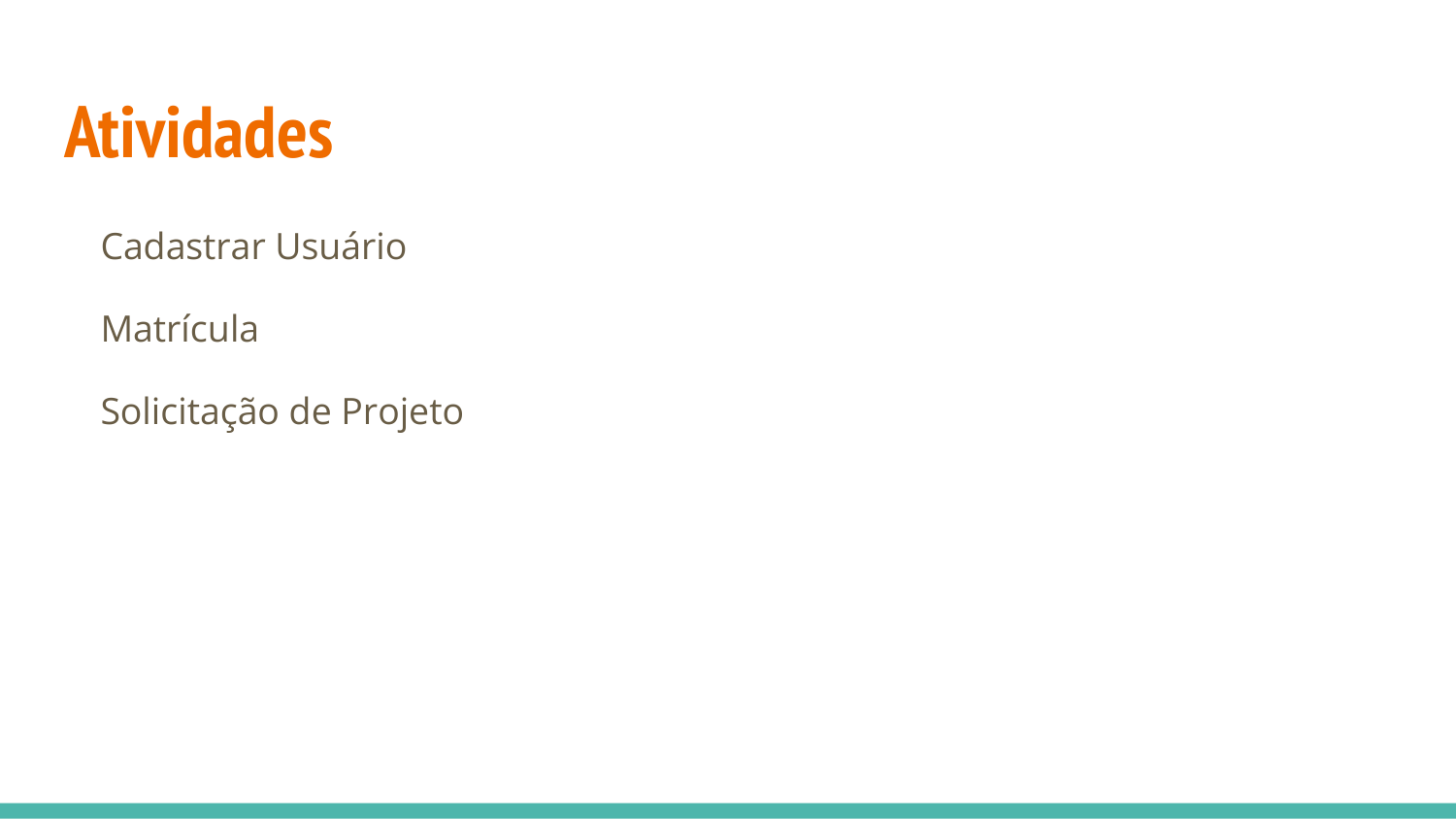

# Atividades
Cadastrar Usuário
Matrícula
Solicitação de Projeto